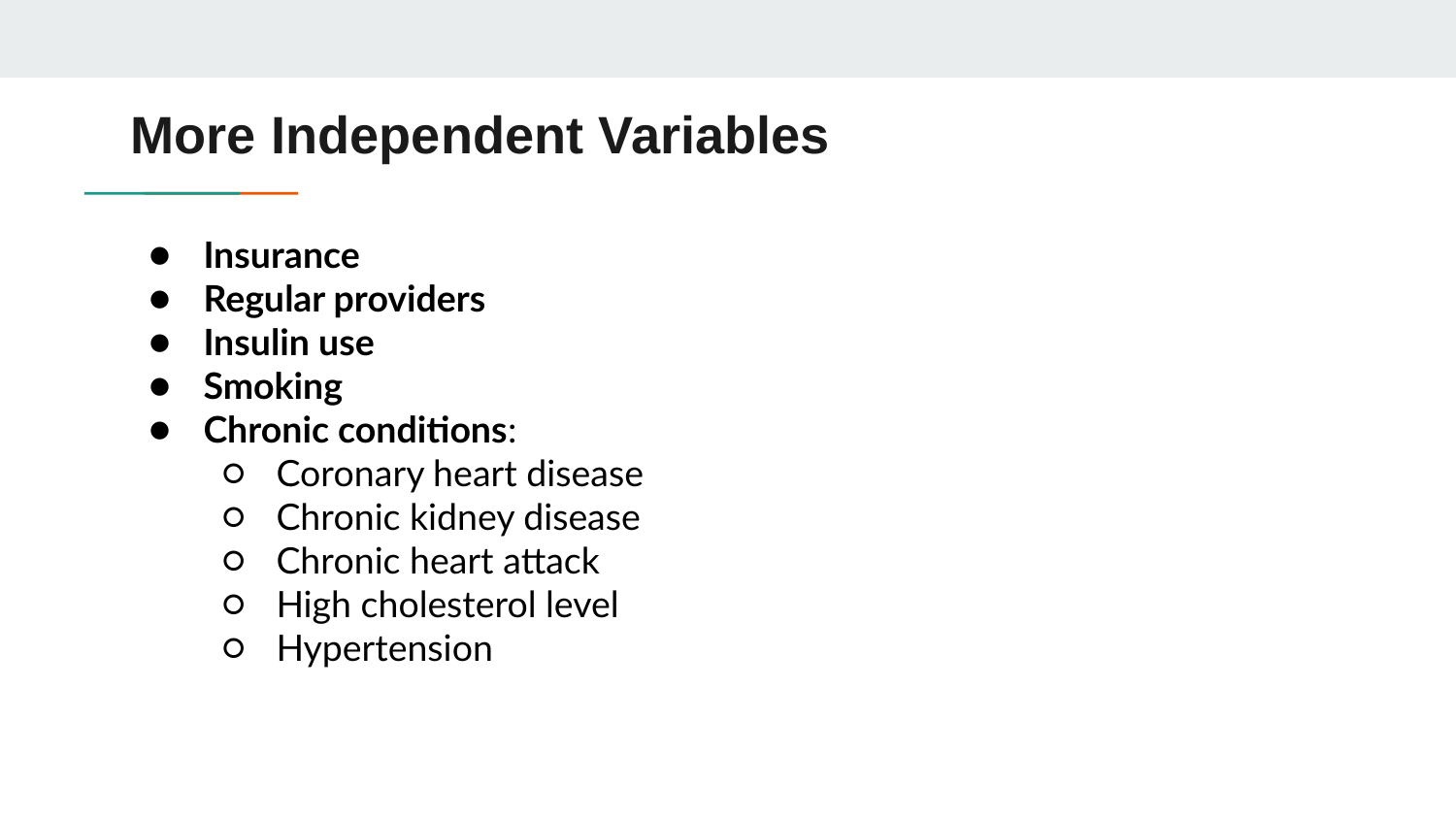

# More Independent Variables
Insurance
Regular providers
Insulin use
Smoking
Chronic conditions:
Coronary heart disease
Chronic kidney disease
Chronic heart attack
High cholesterol level
Hypertension